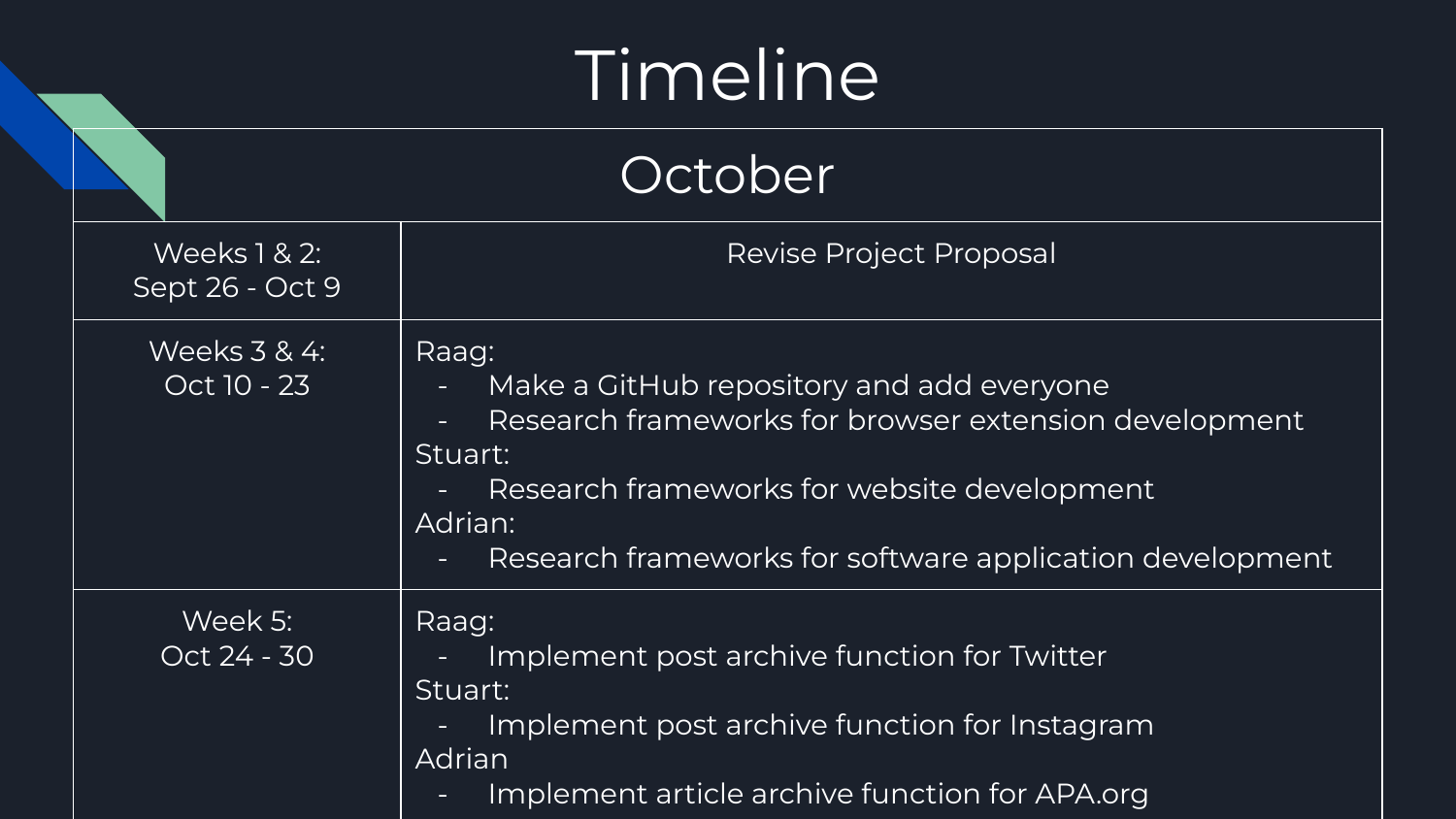

# Timeline
| October |  |  |  |
| --- | --- | --- | --- |
| Weeks 1 & 2: Sept 26 - Oct 9 | Revise Project Proposal |  |  |
| Weeks 3 & 4: Oct 10 - 23 | Raag: Make a GitHub repository and add everyone Research frameworks for browser extension development Stuart: Research frameworks for website development Adrian: Research frameworks for software application development |  |  |
| Week 5: Oct 24 - 30 | Raag: Implement post archive function for Twitter Stuart: Implement post archive function for Instagram Adrian Implement article archive function for APA.org |  |  |